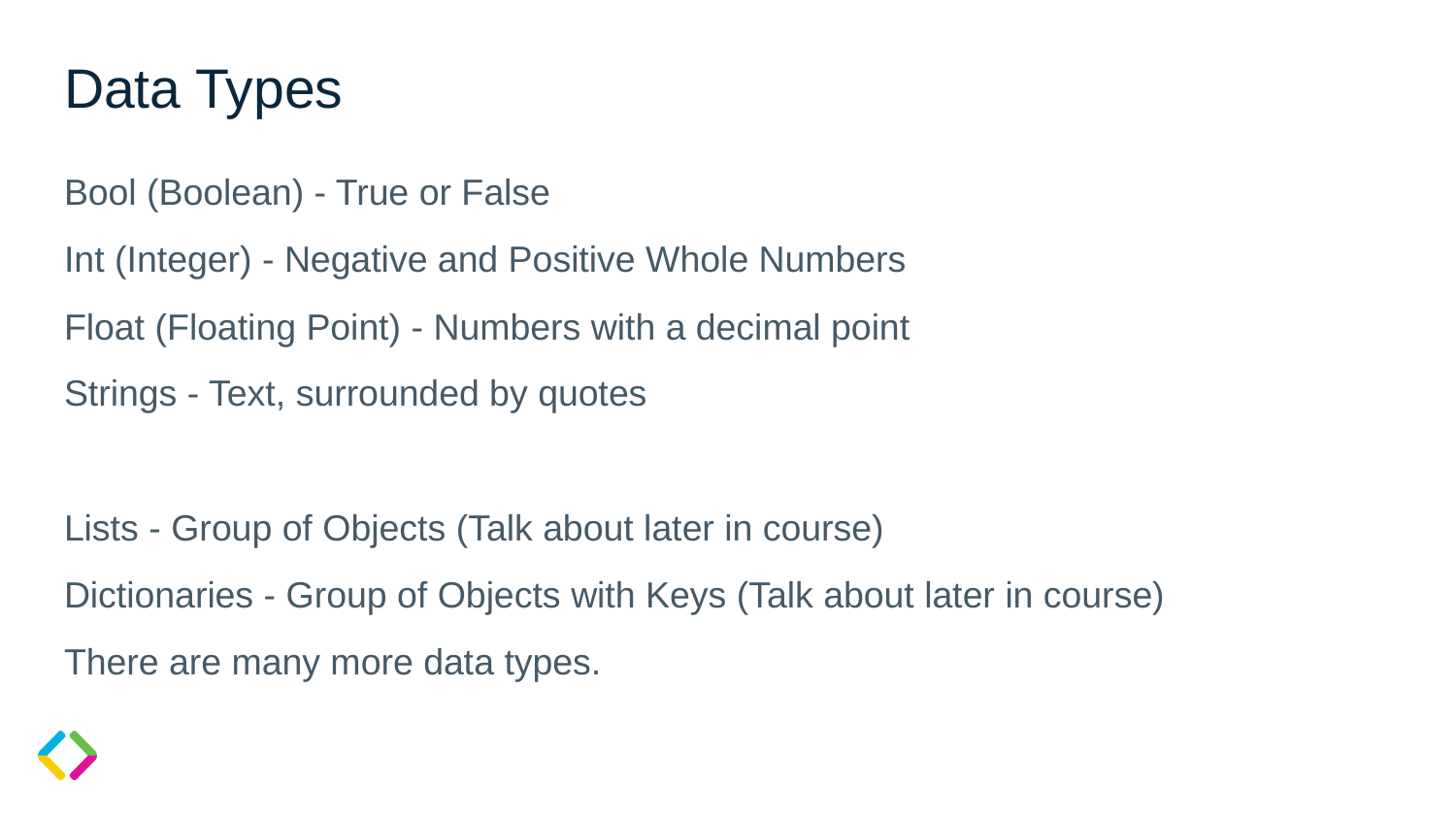

# Data Types
Bool (Boolean) - True or False
Int (Integer) - Negative and Positive Whole Numbers
Float (Floating Point) - Numbers with a decimal point
Strings - Text, surrounded by quotes

Lists - Group of Objects (Talk about later in course)
Dictionaries - Group of Objects with Keys (Talk about later in course)
There are many more data types.